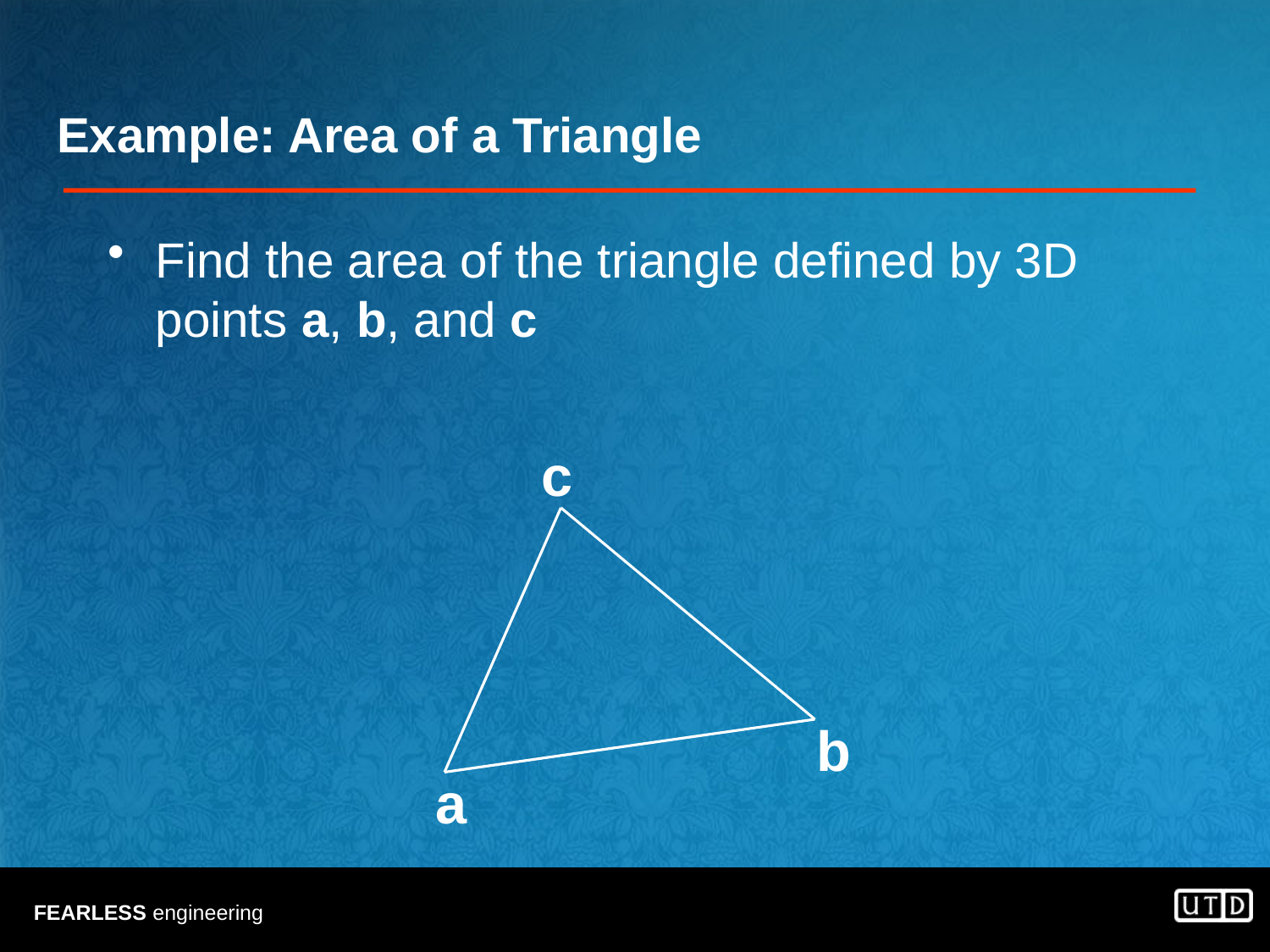

# Example: Area of a Triangle

Find the area of the triangle defined by 3D points a, b, and c
c

b

a